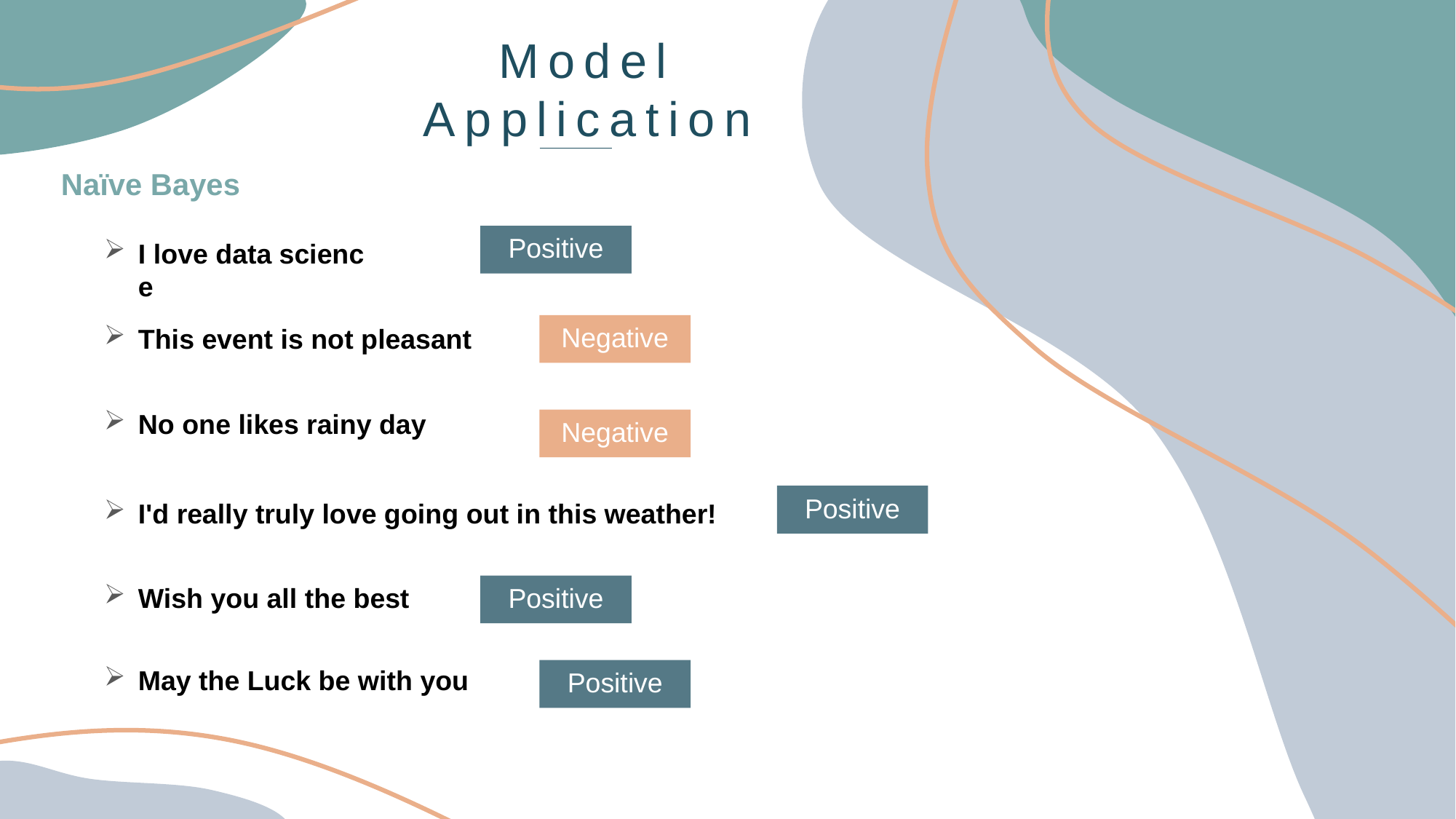

Model Application

Naïve Bayes
Positive
I love data science
Negative
This event is not pleasant
No one likes rainy day
Negative
Positive
I'd really truly love going out in this weather!
Positive
Wish you all the best
May the Luck be with you
Positive